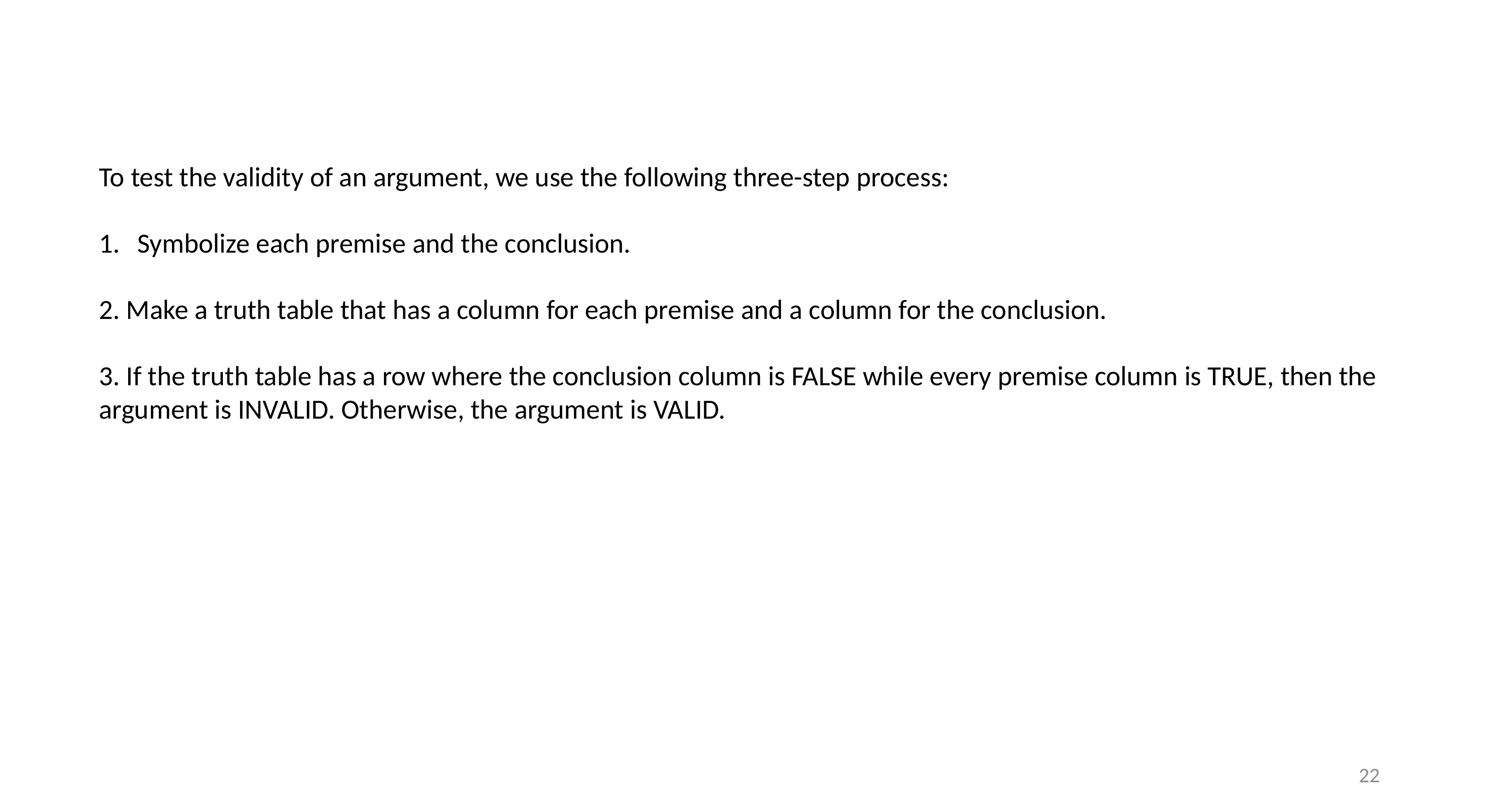

To test the validity of an argument, we use the following three-step process:

Symbolize each premise and the conclusion.

2. Make a truth table that has a column for each premise and a column for the conclusion.

3. If the truth table has a row where the conclusion column is FALSE while every premise column is TRUE, then the argument is INVALID. Otherwise, the argument is VALID.
22